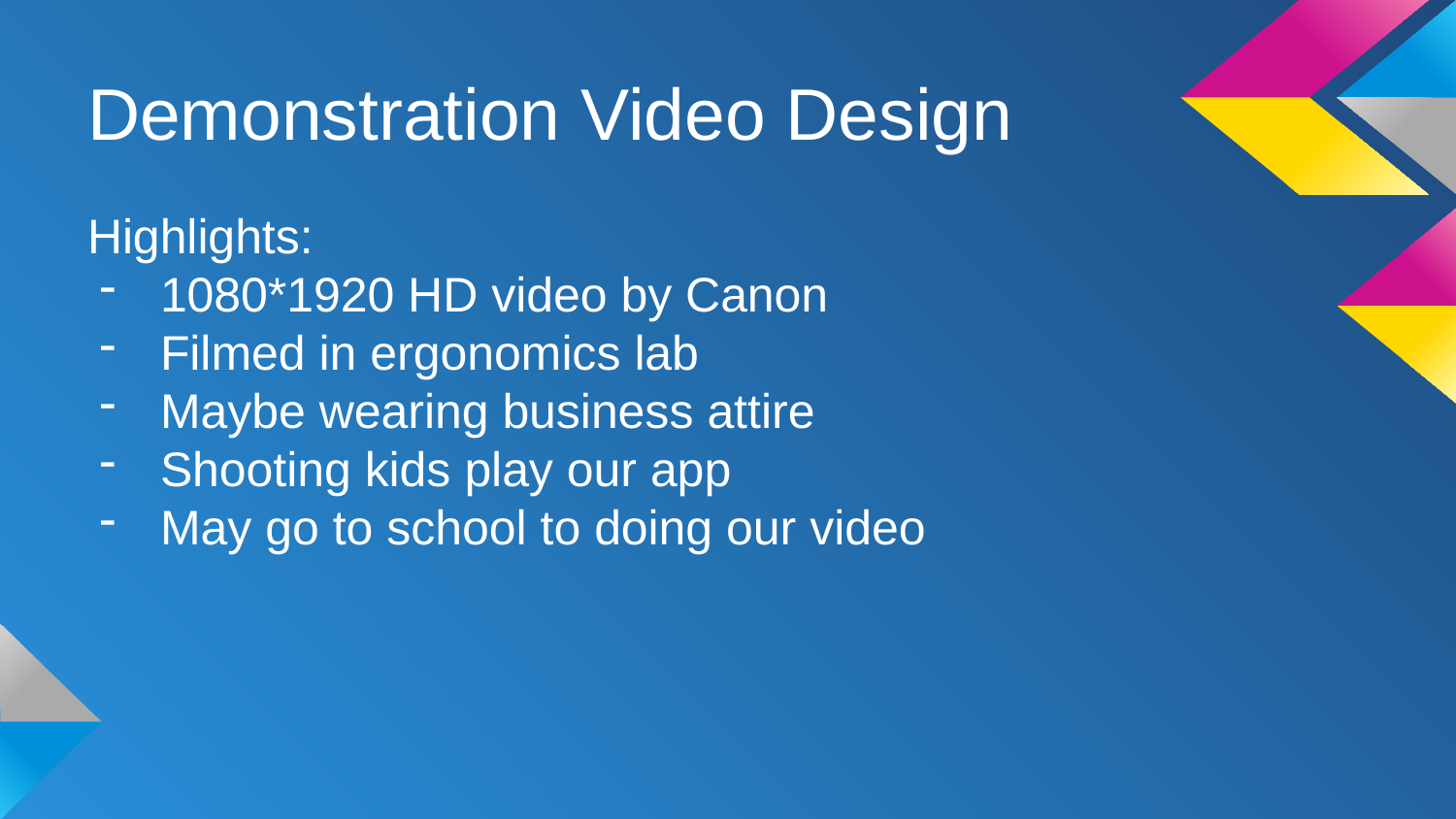

# Demonstration Video Design
Highlights:
1080*1920 HD video by Canon
Filmed in ergonomics lab
Maybe wearing business attire
Shooting kids play our app
May go to school to doing our video